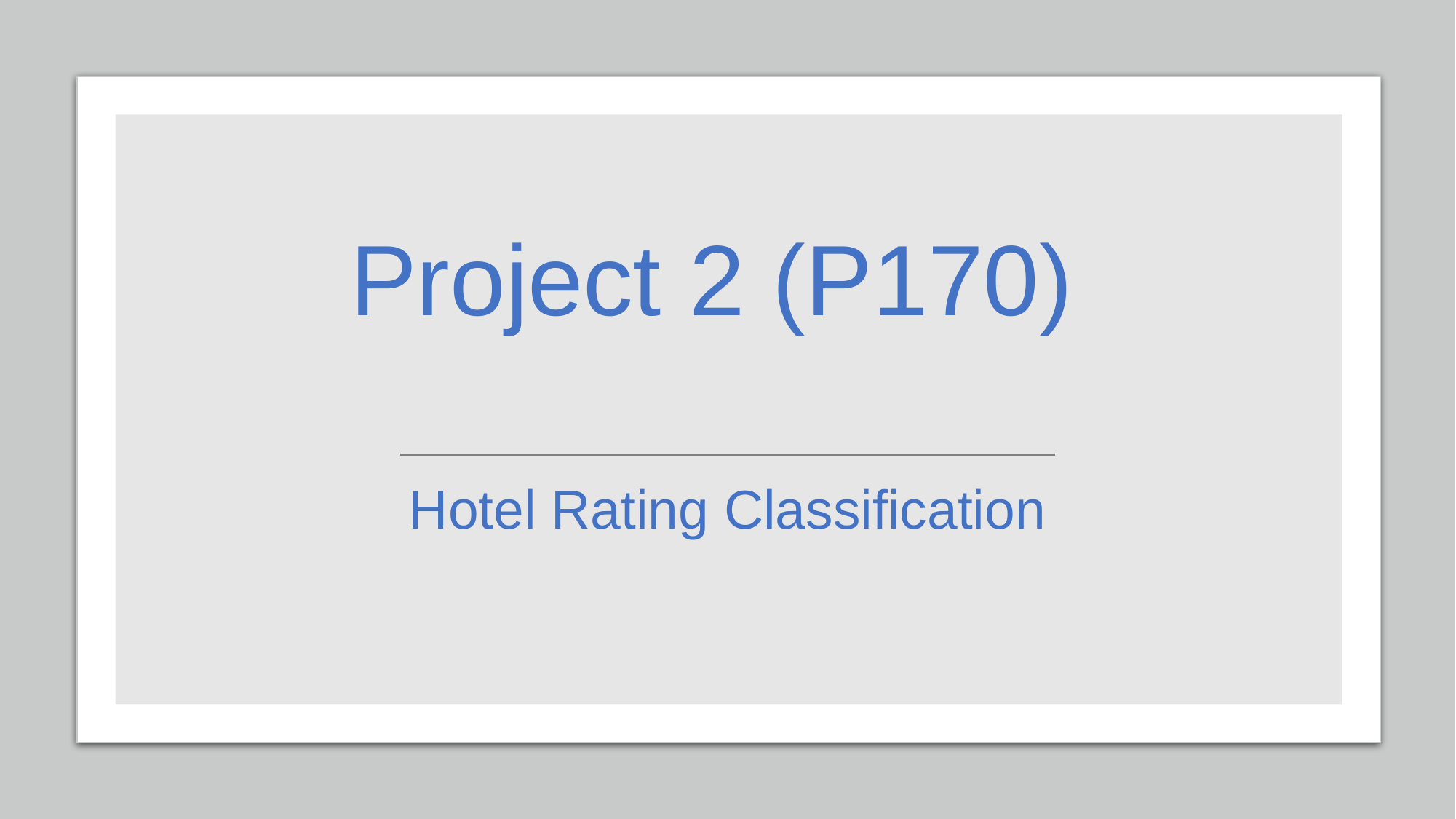

# Project 2 (P170)

Hotel Rating Classification